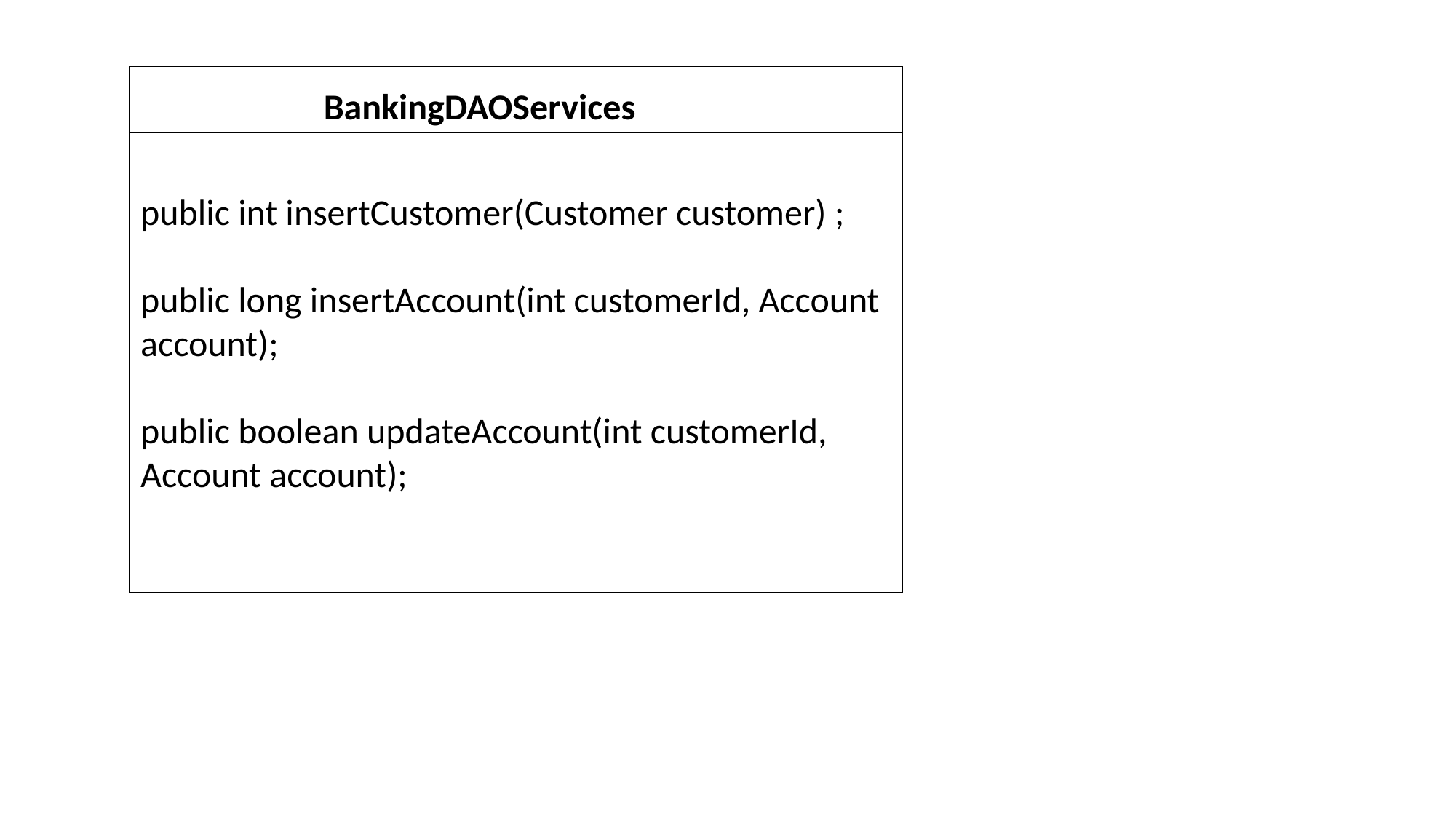

BankingDAOServices

public int insertCustomer(Customer customer) ;

public long insertAccount(int customerId, Account account);

public boolean updateAccount(int customerId, Account account);